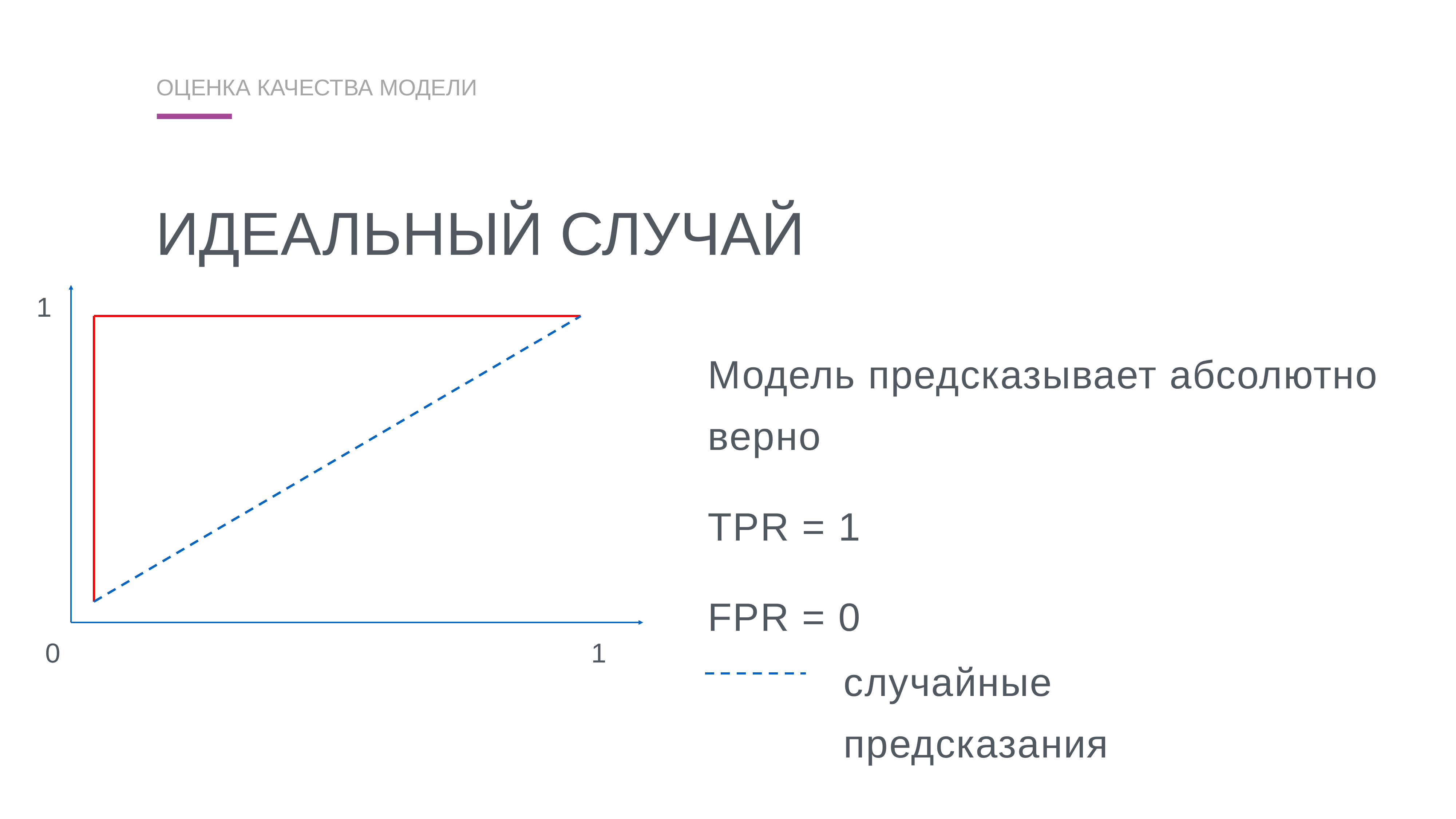

оценка качества модели

Идеальный случай
1
Модель предсказывает абсолютно верно
TPR = 1
FPR = 0
0
1
случайные предсказания